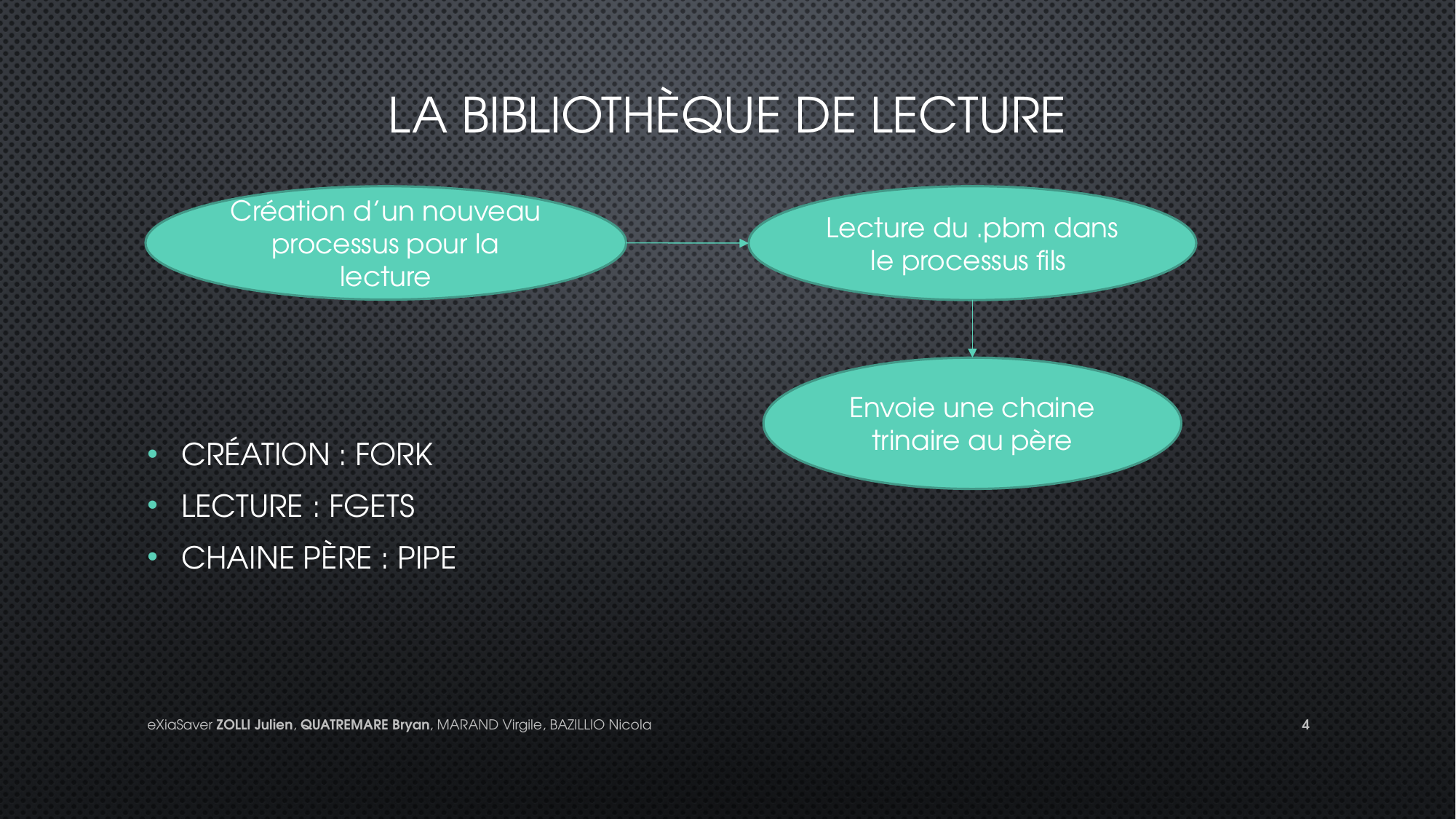

# LA bibliothèque de lecture
Création d’un nouveau processus pour la lecture
Lecture du .pbm dans le processus fils
Création : fork
Lecture : fgets
Chaine père : Pipe
Envoie une chaine trinaire au père
eXiaSaver ZOLLI Julien, QUATREMARE Bryan, MARAND Virgile, BAZILLIO Nicola
4